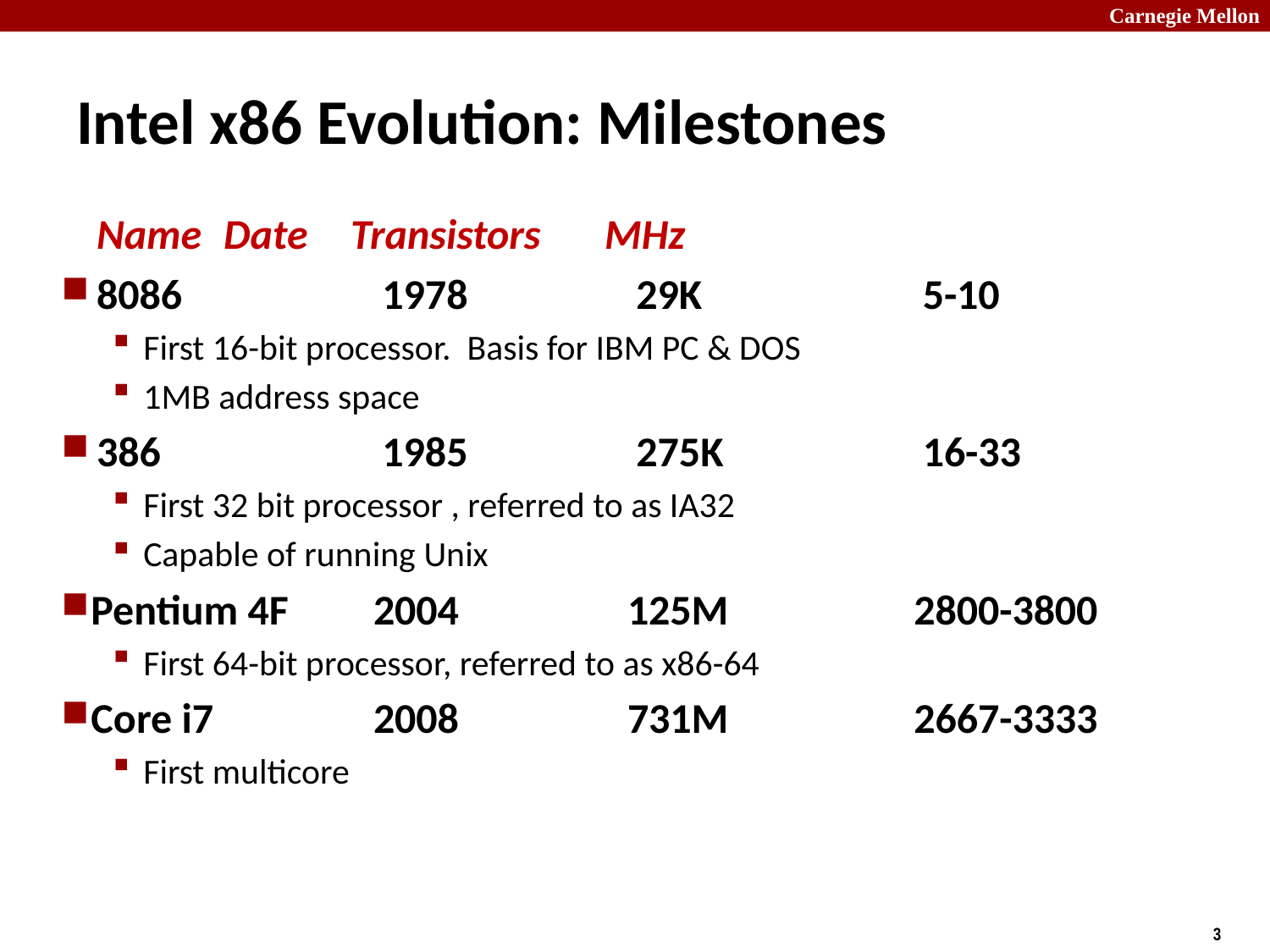

# Intel x86 Evolution: Milestones
	Name	Date	Transistors	MHz
8086	1978	29K	5-10
First 16-bit processor.  Basis for IBM PC & DOS
1MB address space
386	1985	275K	16-33
First 32 bit processor , referred to as IA32
Capable of running Unix
Pentium 4F	2004	125M	2800-3800
First 64-bit processor, referred to as x86-64
Core i7	2008	731M	2667-3333
First multicore